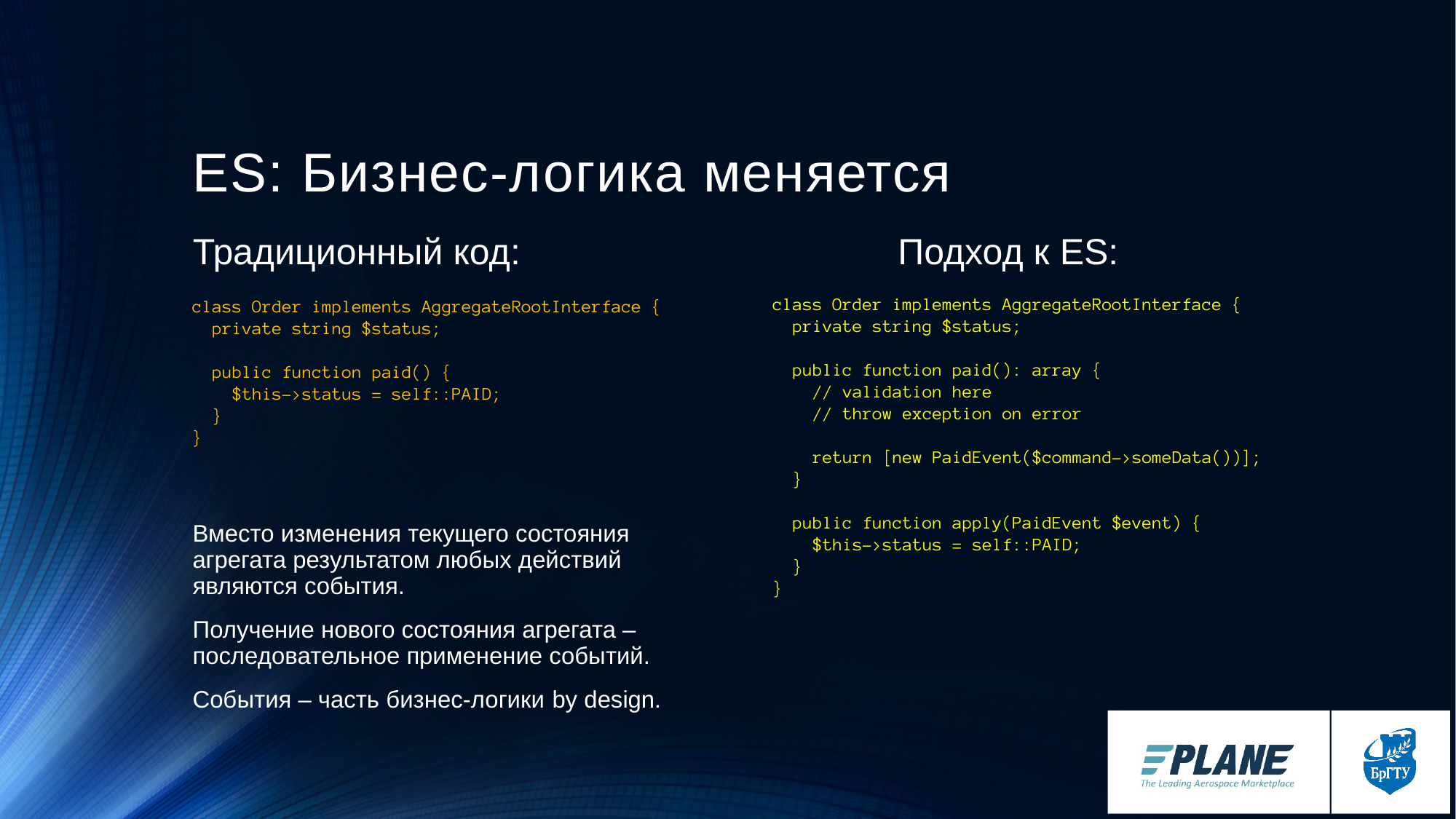

# ES: Бизнес-логика меняется
Традиционный код:                                     Подход к ES:
class Order implements AggregateRootInterface {
  private string $status;

  public function paid(): array {
    // validation here
    // throw exception on error

    return [new PaidEvent($command->someData())];
  }

  public function apply(PaidEvent $event) {
    $this->status = self::PAID;
  }
}
class Order implements AggregateRootInterface {
  private string $status;

  public function paid() {
    $this->status = self::PAID;
  }
}
Вместо изменения текущего состояния агрегата результатом любых действий являются события.
Получение нового состояния агрегата – последовательное применение событий.
События – часть бизнес-логики by design.